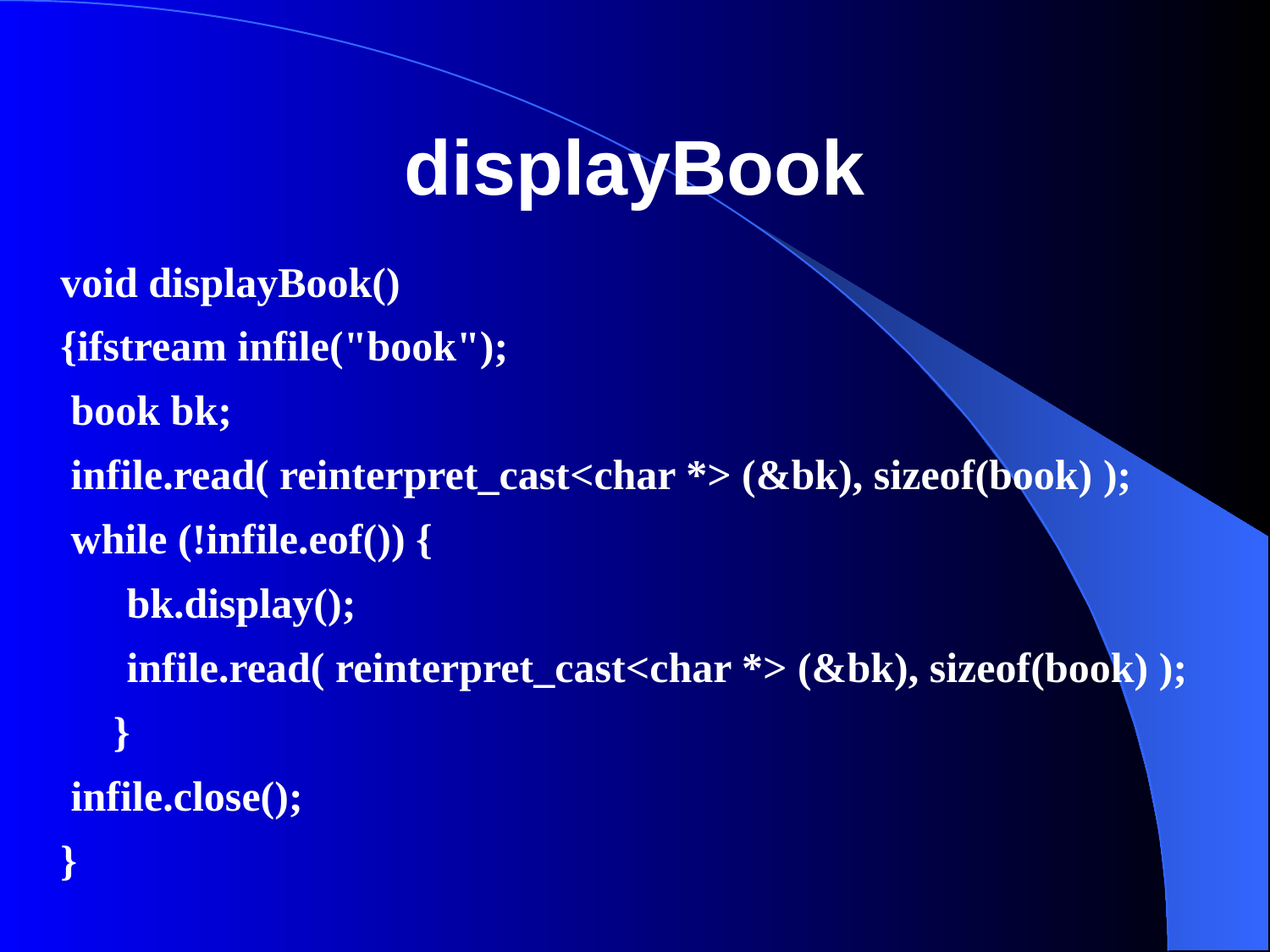

# displayBook
void displayBook()
{ifstream infile("book");
 book bk;
 infile.read( reinterpret_cast<char *> (&bk), sizeof(book) );
 while (!infile.eof()) {
	bk.display();
	infile.read( reinterpret_cast<char *> (&bk), sizeof(book) );
     }
 infile.close();
}